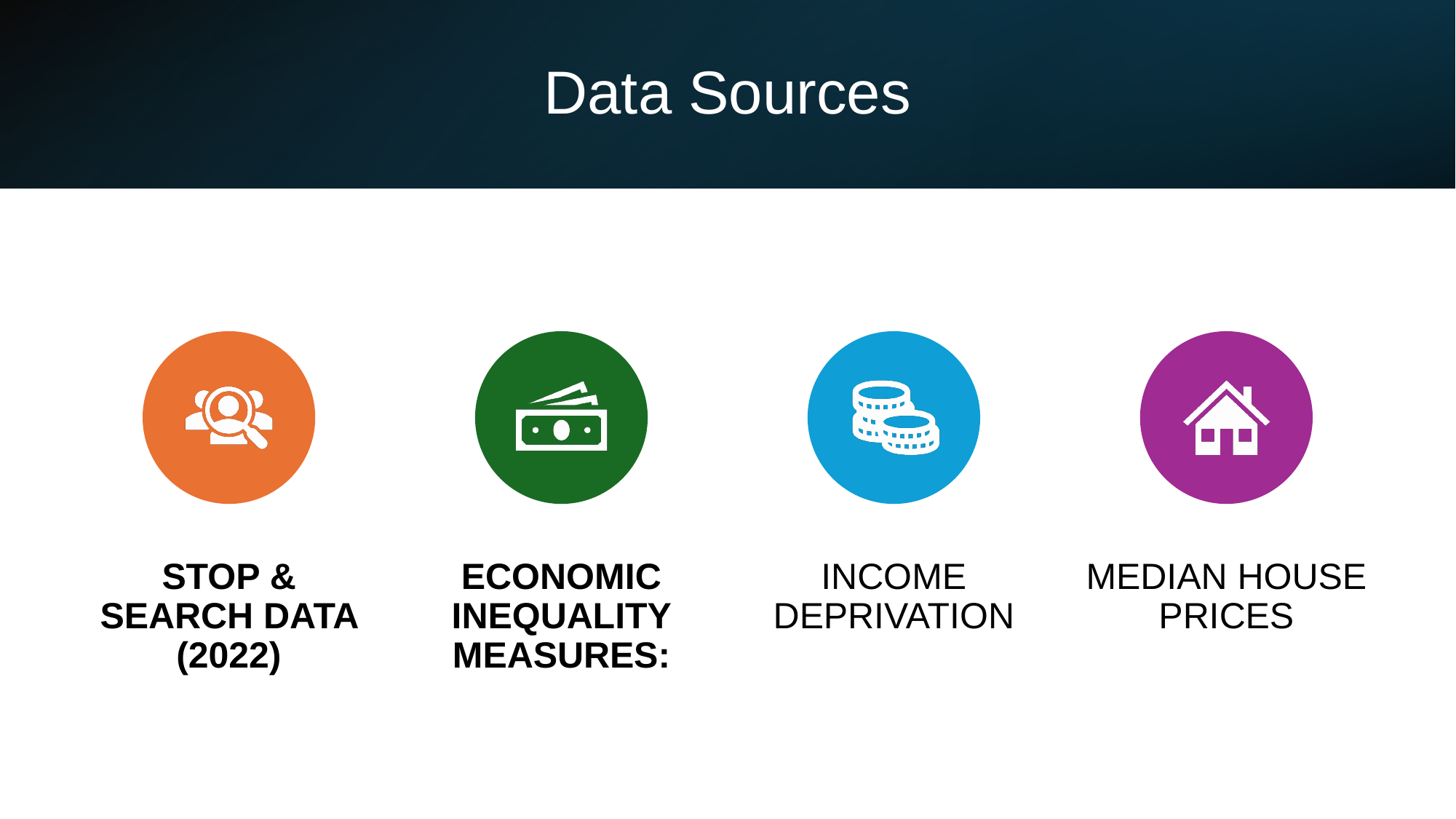

# Data Sources
Stop & Search data (2022)
Economic inequality measures:
Income Deprivation
Median house prices